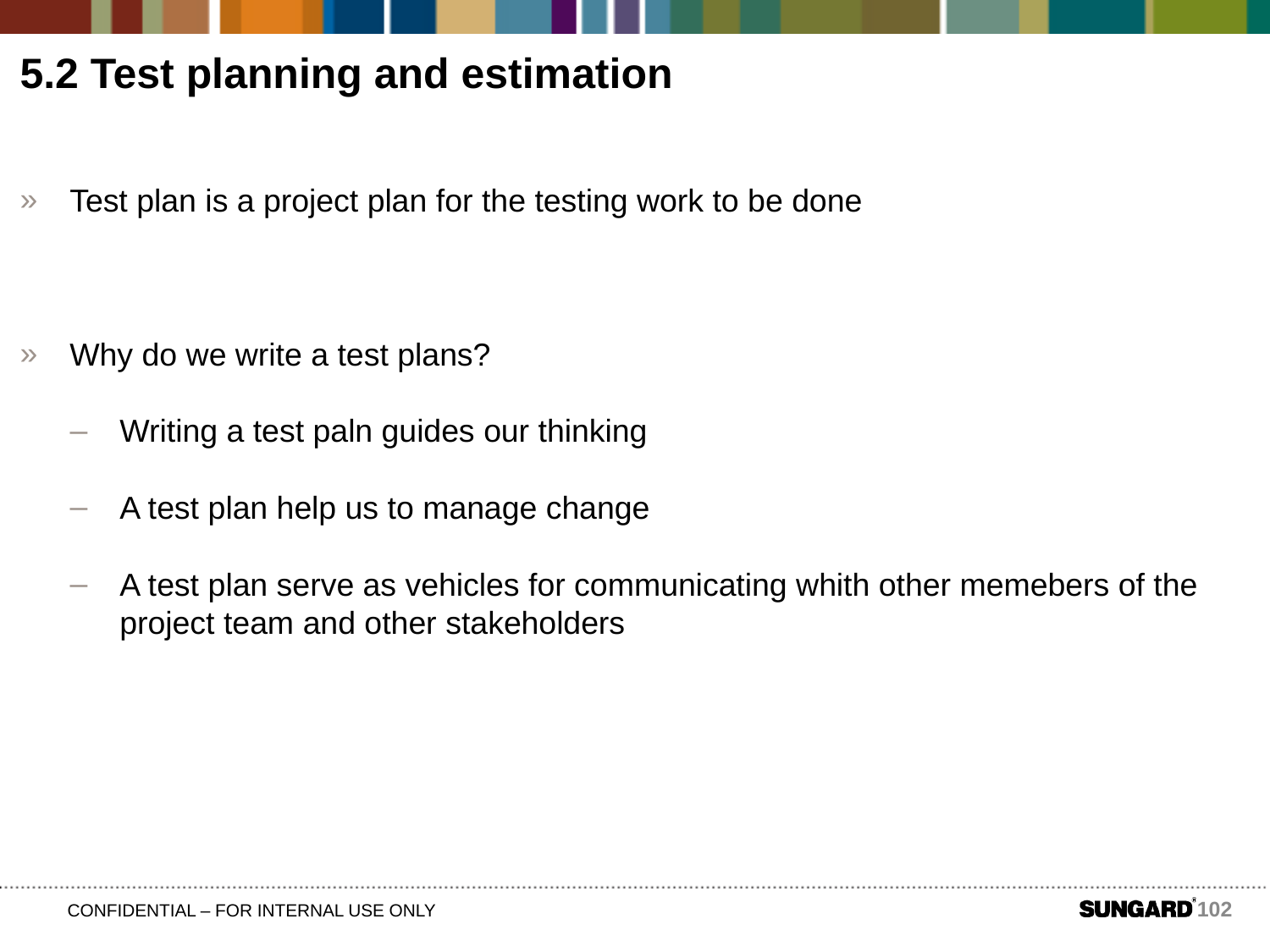

5.2 Test planning and estimation

Test plan is a project plan for the testing work to be done

Why do we write a test plans?
Writing a test paln guides our thinking
A test plan help us to manage change
A test plan serve as vehicles for communicating whith other memebers of the project team and other stakeholders
102